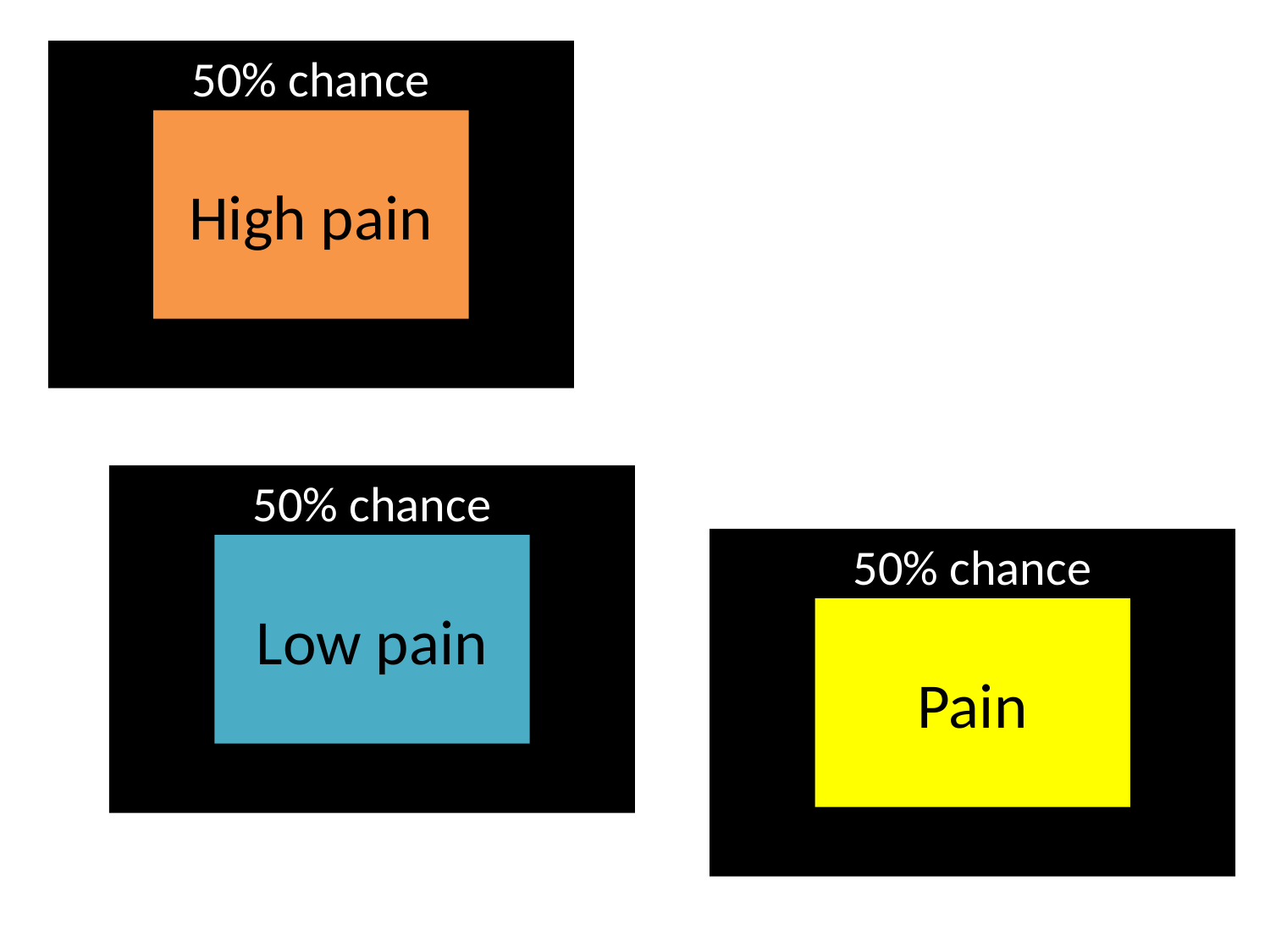

High pain
50% chance

Low pain
50% chance

Pain
50% chance